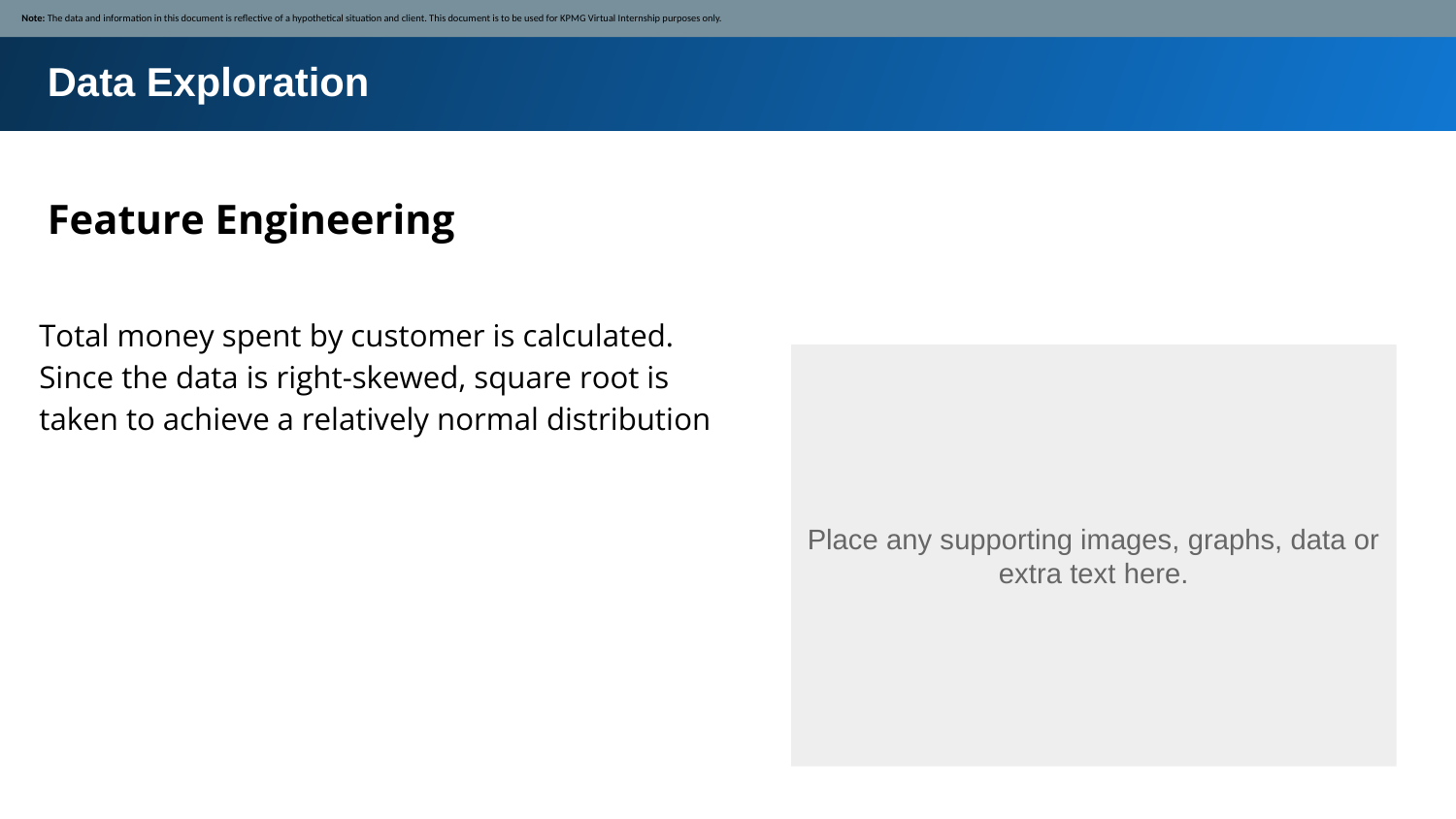

Note: The data and information in this document is reflective of a hypothetical situation and client. This document is to be used for KPMG Virtual Internship purposes only.
Data Exploration
Feature Engineering
Total money spent by customer is calculated.
Since the data is right-skewed, square root is taken to achieve a relatively normal distribution

Place any supporting images, graphs, data or extra text here.